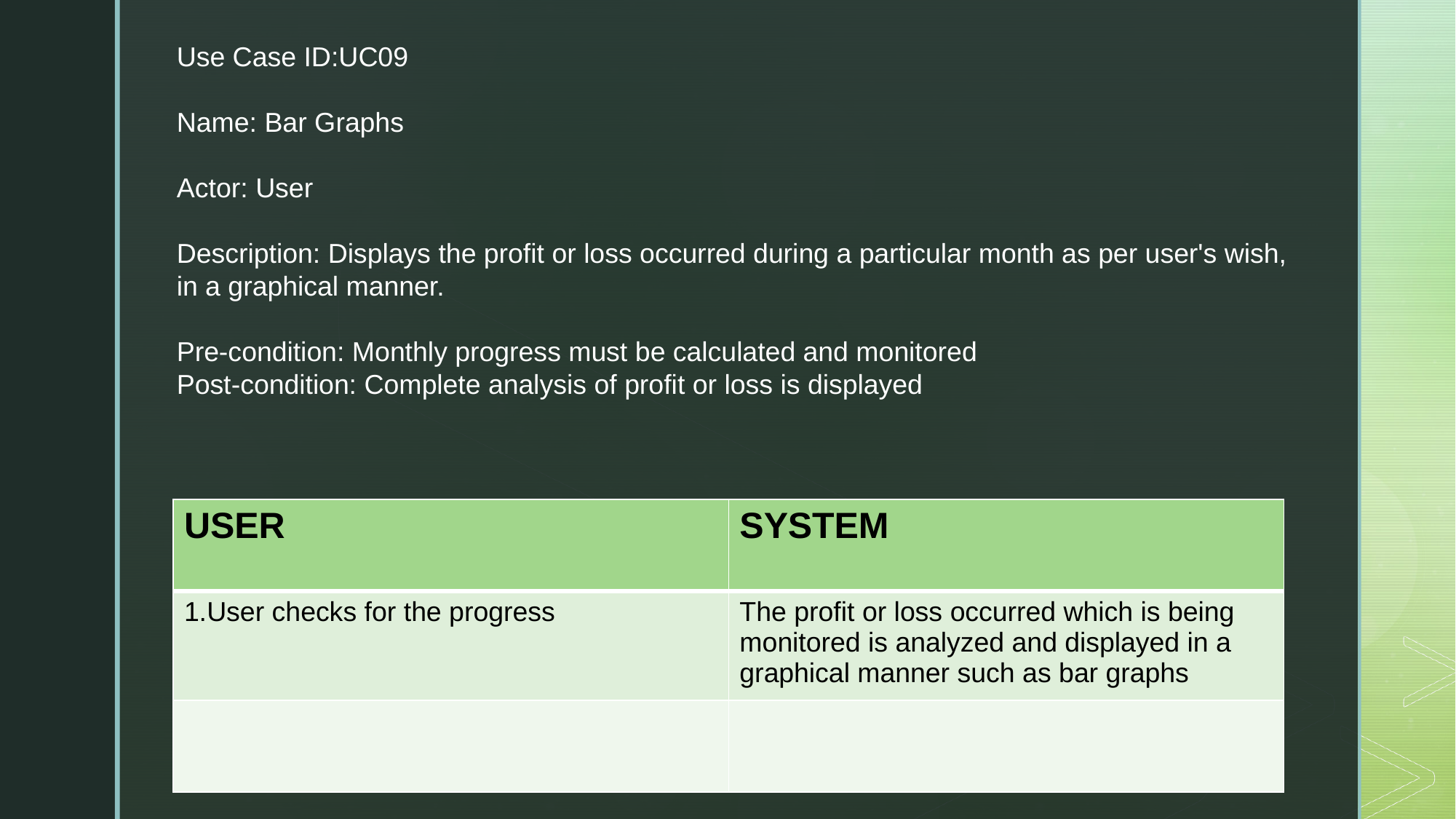

Use Case ID:UC09

Name: Bar Graphs

Actor: User

Description: Displays the profit or loss occurred during a particular month as per user's wish, in a graphical manner.

Pre-condition: Monthly progress must be calculated and monitored
Post-condition: Complete analysis of profit or loss is displayed
| USER | SYSTEM |
| --- | --- |
| 1.User checks for the progress | The profit or loss occurred which is being monitored is analyzed and displayed in a graphical manner such as bar graphs |
|  |  |